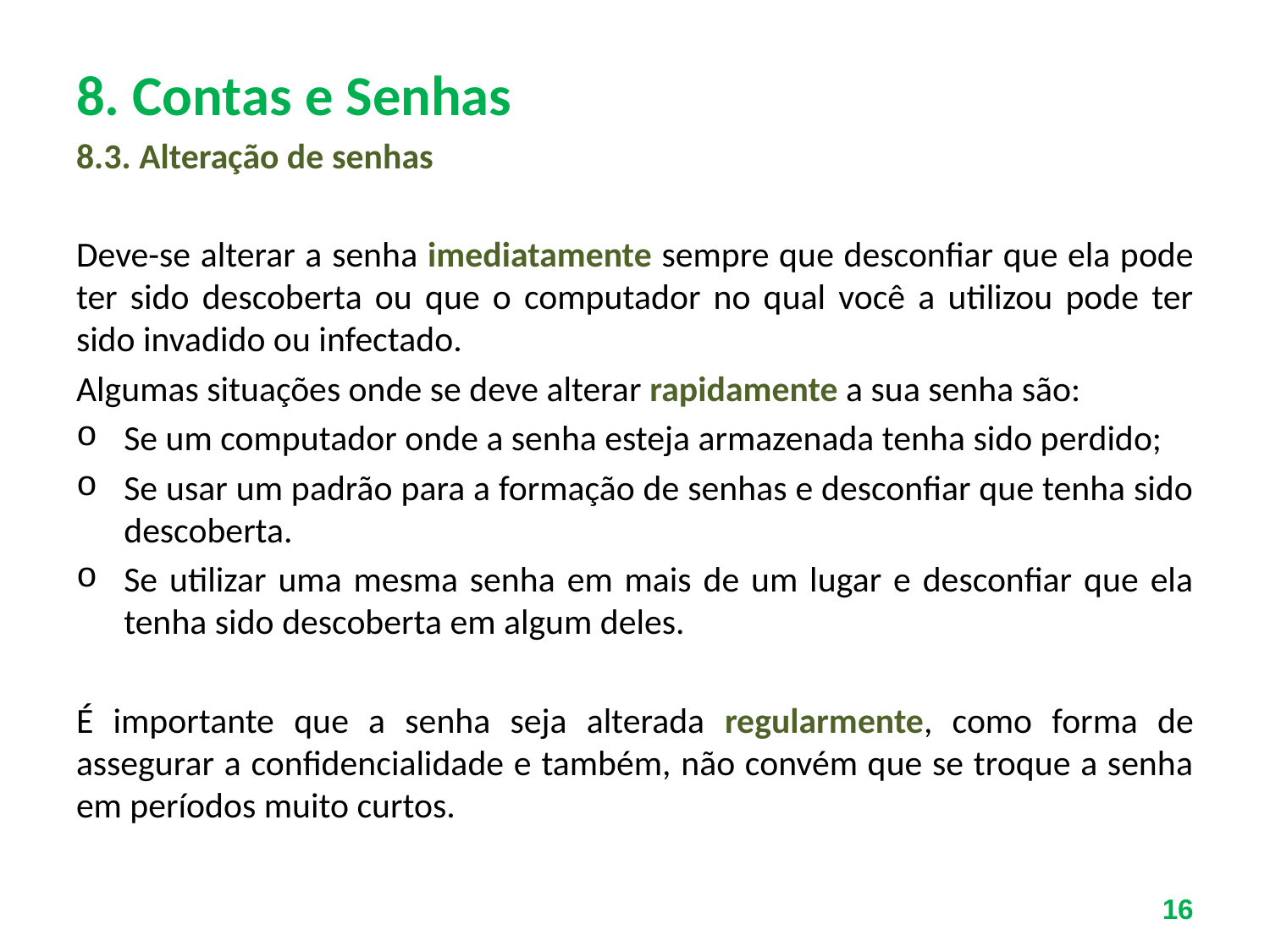

# 8. Contas e Senhas
8.3. Alteração de senhas

Deve-se alterar a senha imediatamente sempre que desconfiar que ela pode ter sido descoberta ou que o computador no qual você a utilizou pode ter sido invadido ou infectado.
Algumas situações onde se deve alterar rapidamente a sua senha são:
Se um computador onde a senha esteja armazenada tenha sido perdido;
Se usar um padrão para a formação de senhas e desconfiar que tenha sido descoberta.
Se utilizar uma mesma senha em mais de um lugar e desconfiar que ela tenha sido descoberta em algum deles.

É importante que a senha seja alterada regularmente, como forma de assegurar a confidencialidade e também, não convém que se troque a senha em períodos muito curtos.
16